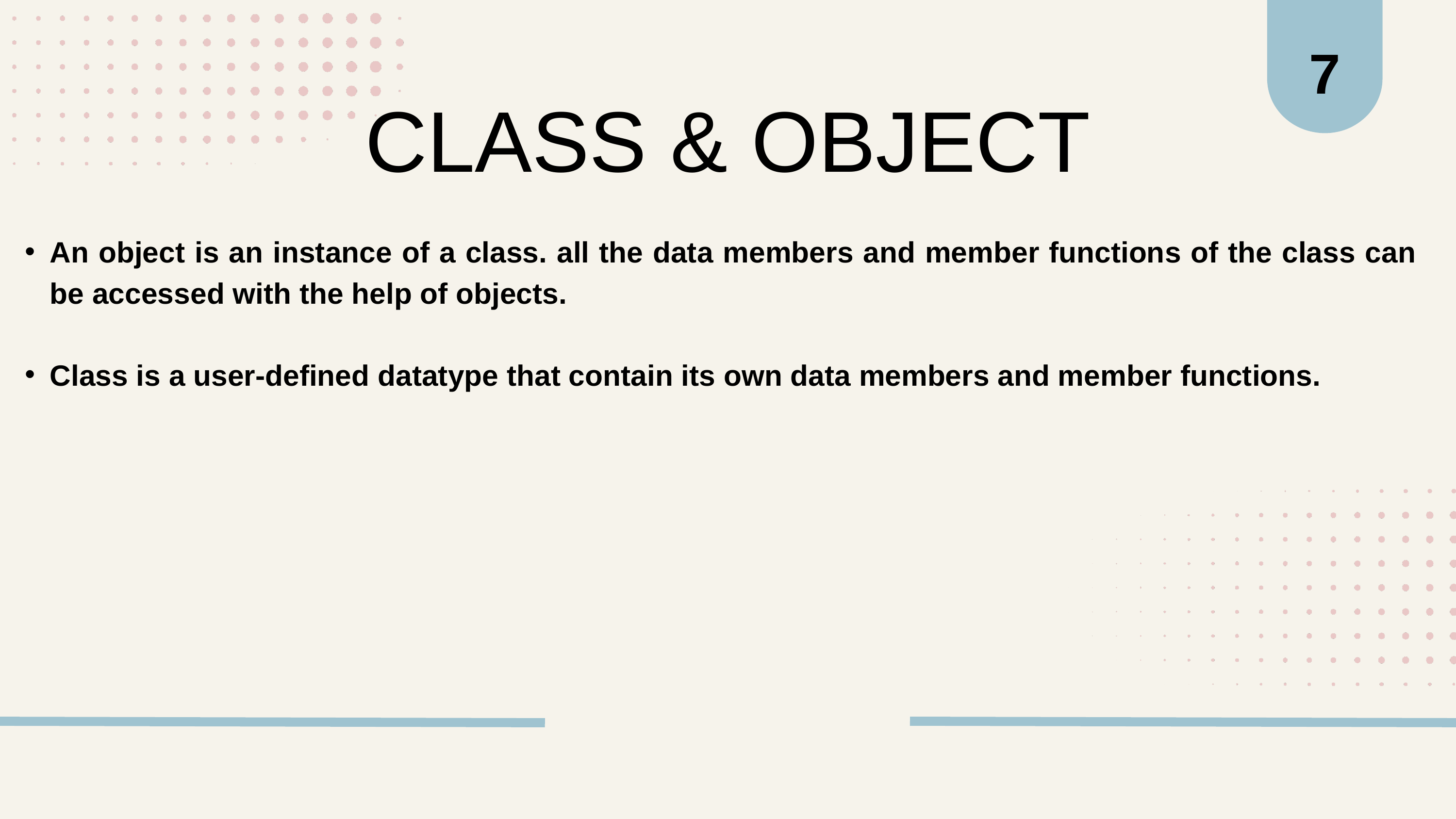

7
CLASS & OBJECT
An object is an instance of a class. all the data members and member functions of the class can be accessed with the help of objects.

Class is a user-defined datatype that contain its own data members and member functions.